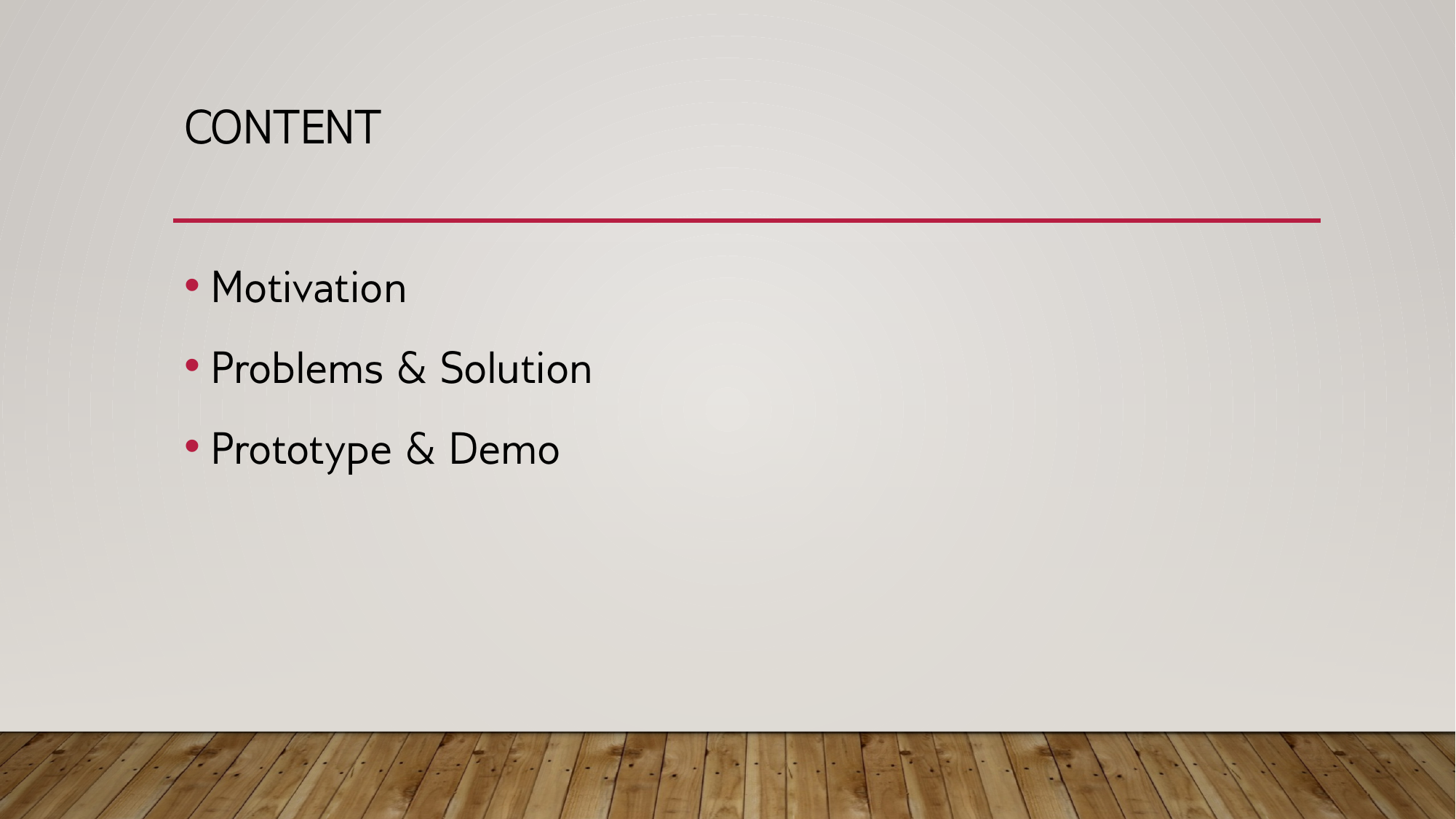

# Content
Motivation
Problems & Solution
Prototype & Demo